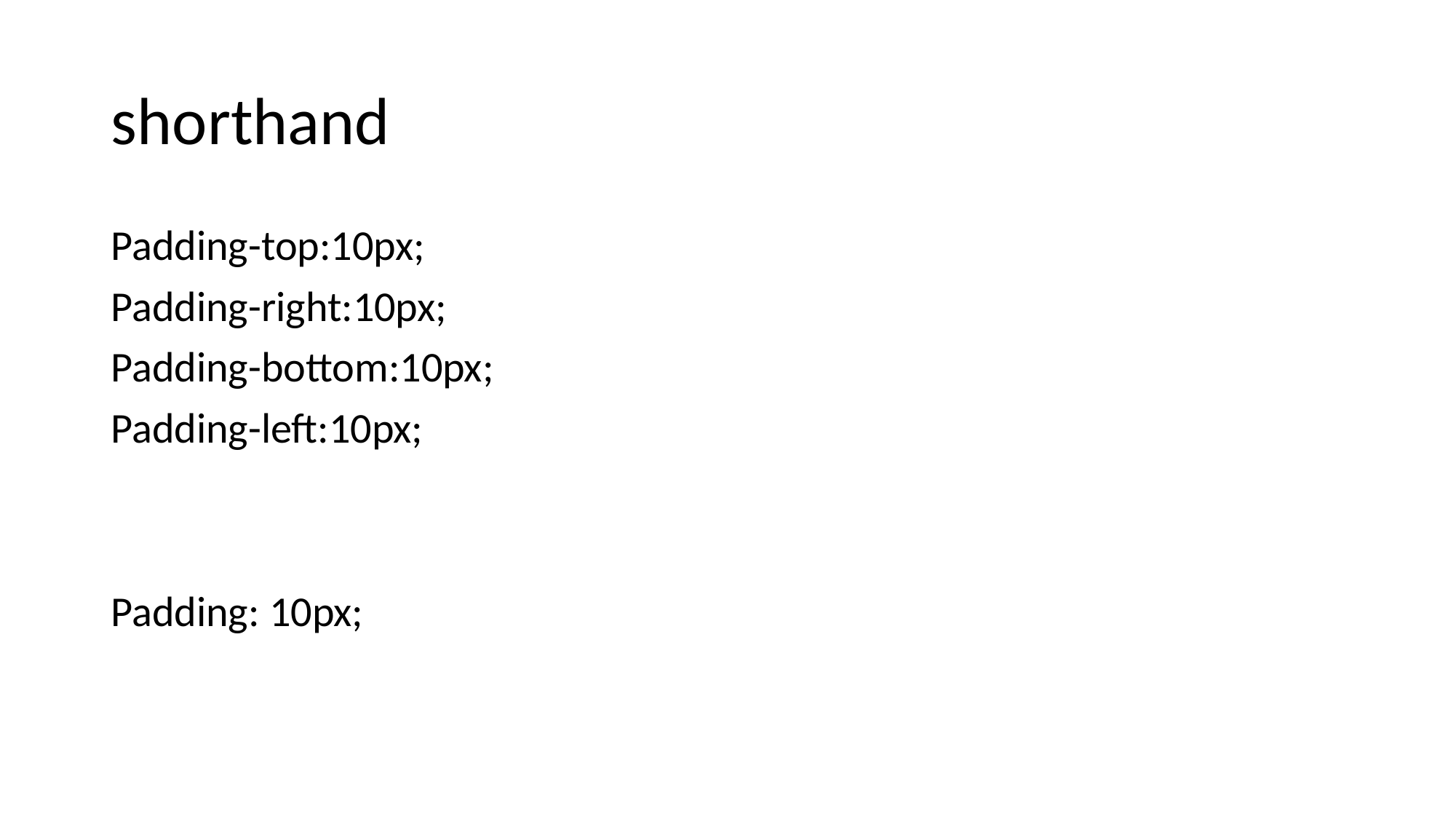

# shorthand
Padding-top:10px;
Padding-right:10px;
Padding-bottom:10px;
Padding-left:10px;

Padding: 10px;